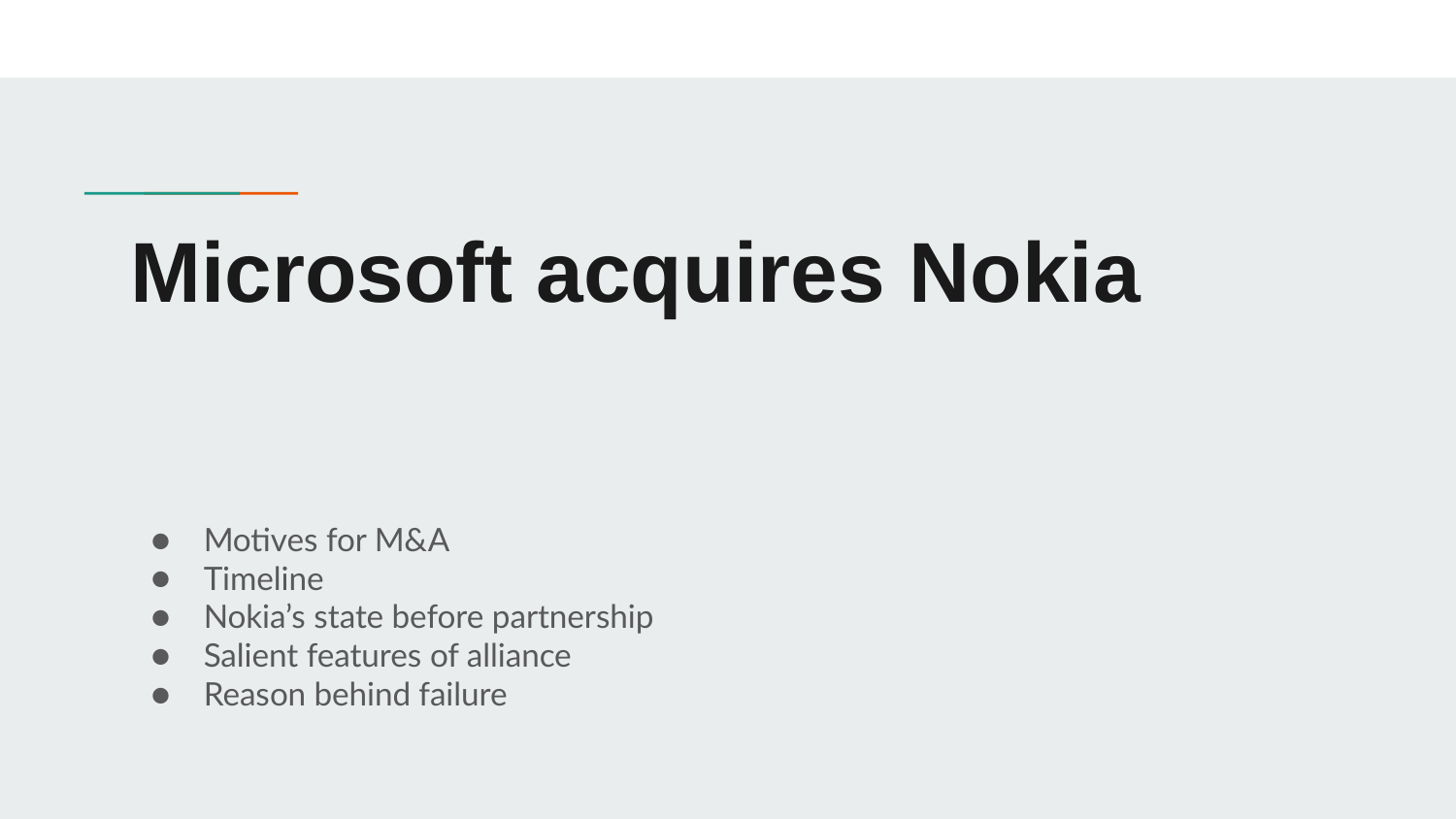

# Microsoft acquires Nokia
Motives for M&A
Timeline
Nokia’s state before partnership
Salient features of alliance
Reason behind failure